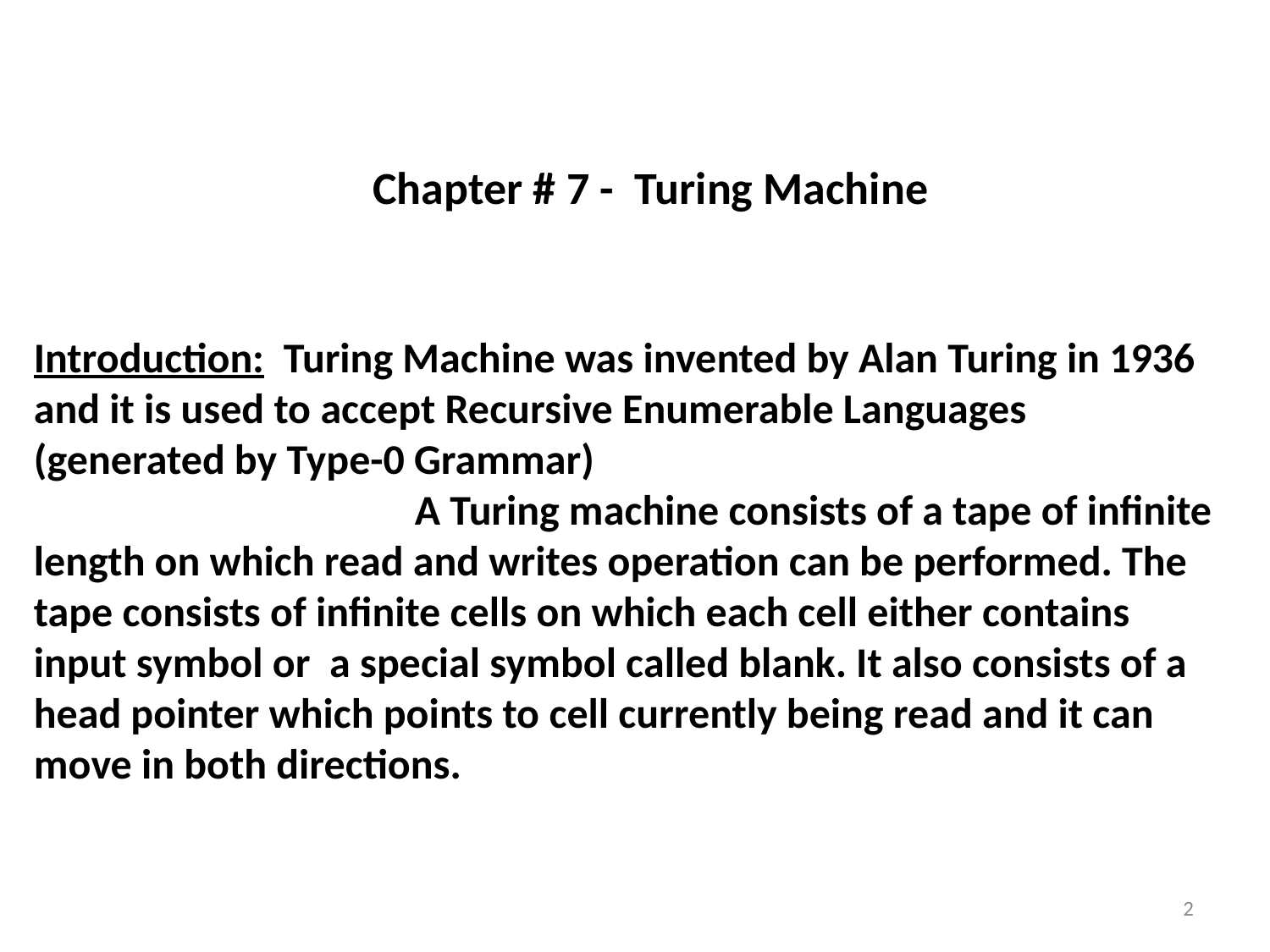

# Chapter # 7 -  Turing Machine

Introduction:  Turing Machine was invented by Alan Turing in 1936 and it is used to accept Recursive Enumerable Languages (generated by Type-0 Grammar)
			A Turing machine consists of a tape of infinite length on which read and writes operation can be performed. The tape consists of infinite cells on which each cell either contains input symbol or  a special symbol called blank. It also consists of a head pointer which points to cell currently being read and it can move in both directions.
2